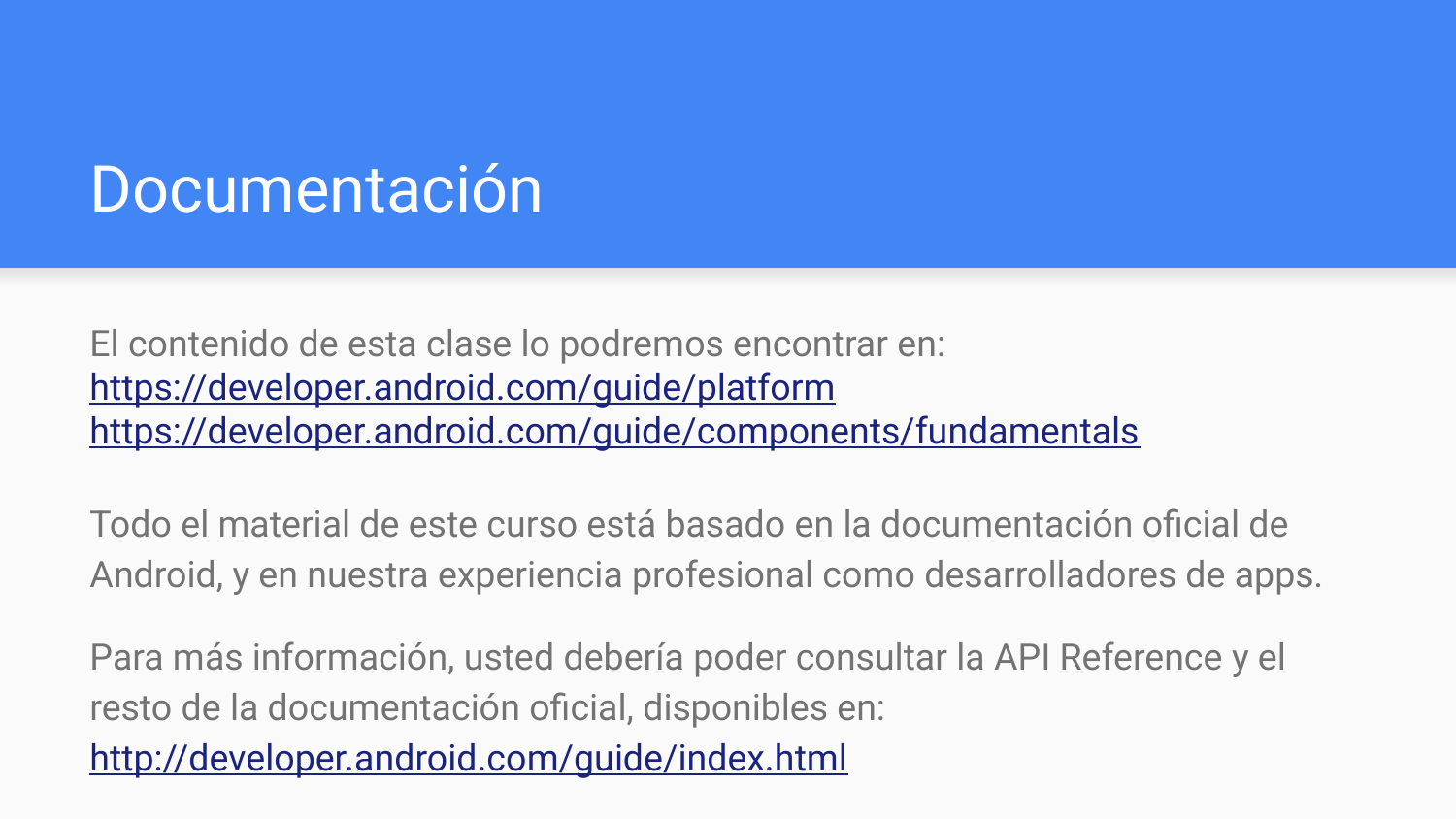

# Documentación
El contenido de esta clase lo podremos encontrar en:
https://developer.android.com/guide/platform
https://developer.android.com/guide/components/fundamentals

Todo el material de este curso está basado en la documentación oficial de Android, y en nuestra experiencia profesional como desarrolladores de apps.
Para más información, usted debería poder consultar la API Reference y el resto de la documentación oficial, disponibles en: http://developer.android.com/guide/index.html